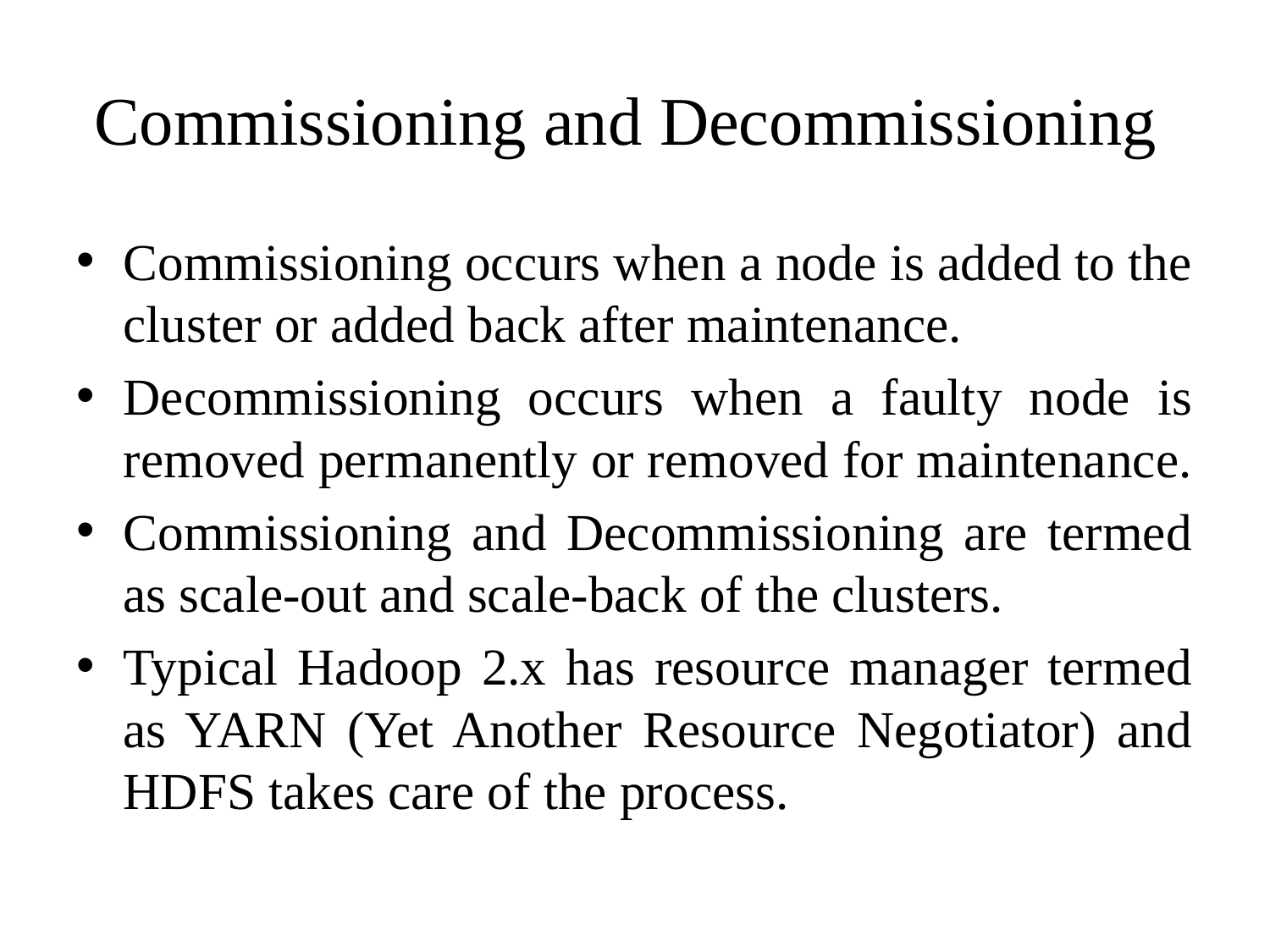

# Commissioning and Decommissioning
Commissioning occurs when a node is added to the cluster or added back after maintenance.
Decommissioning occurs when a faulty node is removed permanently or removed for maintenance.
Commissioning and Decommissioning are termed as scale-out and scale-back of the clusters.
Typical Hadoop 2.x has resource manager termed as YARN (Yet Another Resource Negotiator) and HDFS takes care of the process.